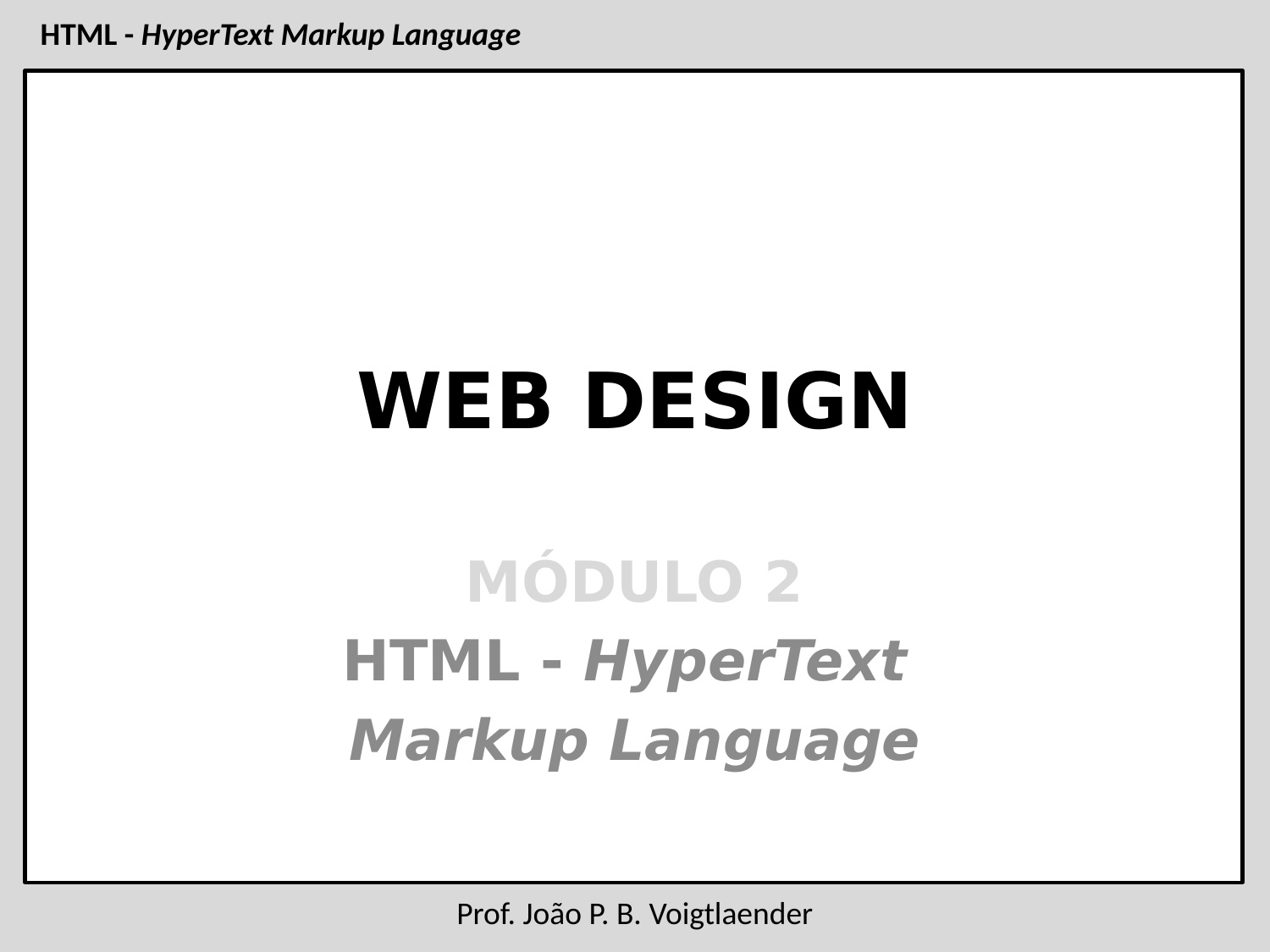

# WEB DESIGN
MÓDULO 2
HTML - HyperText
Markup Language